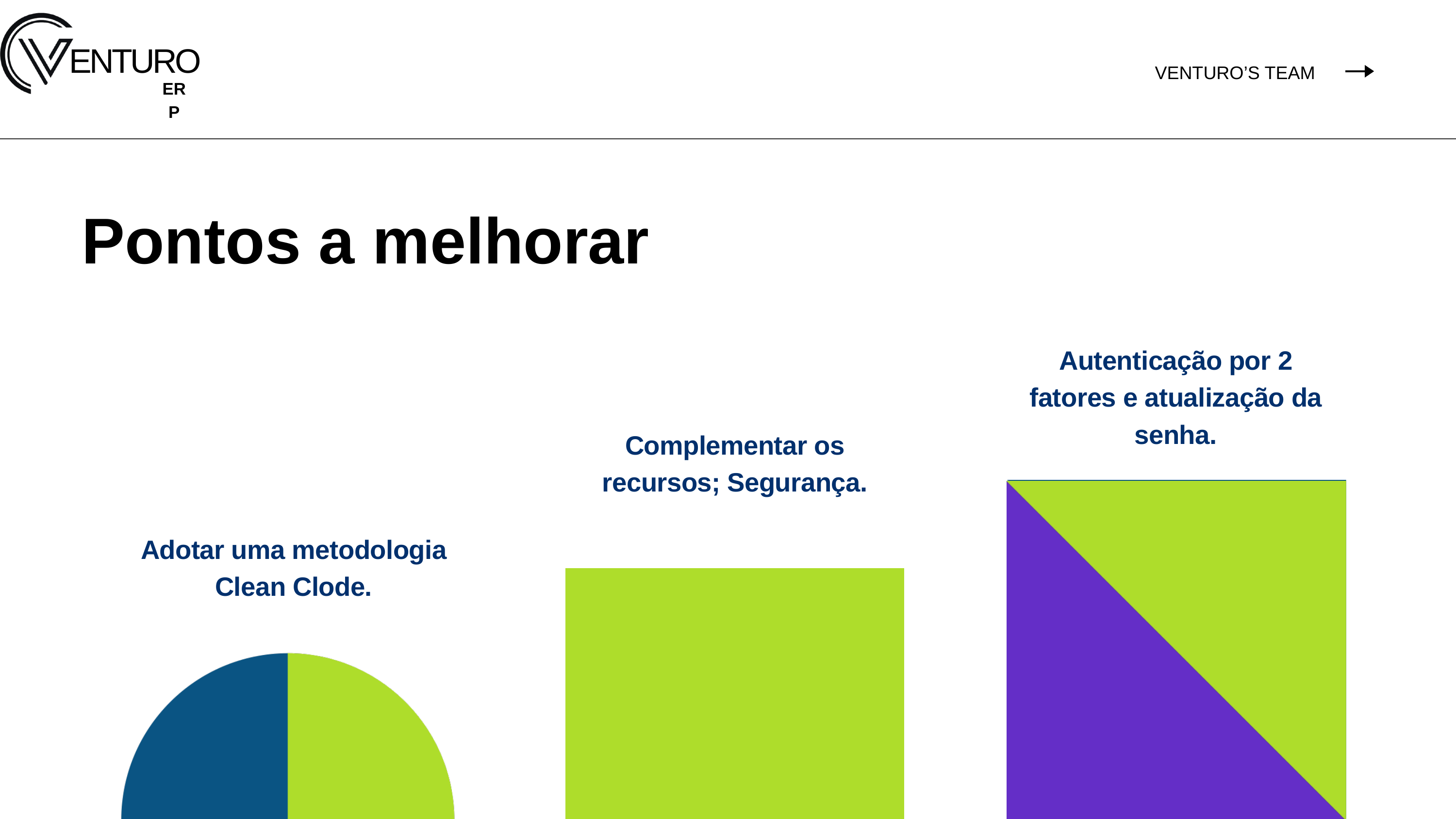

ENTURO
ERP
VENTURO’S TEAM

Pontos a melhorar
Autenticação por 2 fatores e atualização da senha.
Complementar os recursos; Segurança.

Adotar uma metodologia Clean Clode.